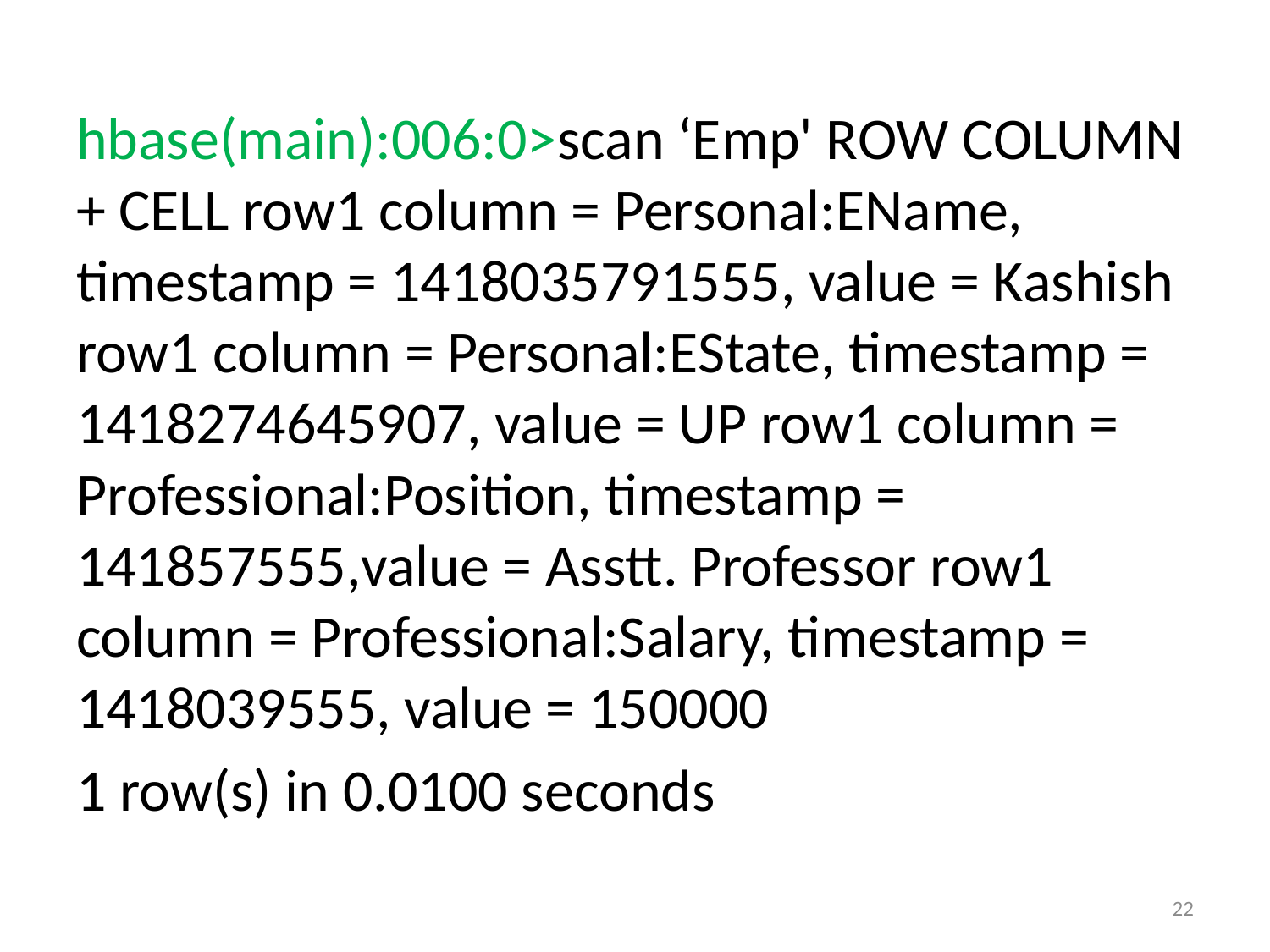

hbase(main):006:0>scan ‘Emp' ROW COLUMN + CELL row1 column = Personal:EName, timestamp = 1418035791555, value = Kashish row1 column = Personal:EState, timestamp = 1418274645907, value = UP row1 column = Professional:Position, timestamp = 141857555,value = Asstt. Professor row1 column = Professional:Salary, timestamp = 1418039555, value = 150000
1 row(s) in 0.0100 seconds

22